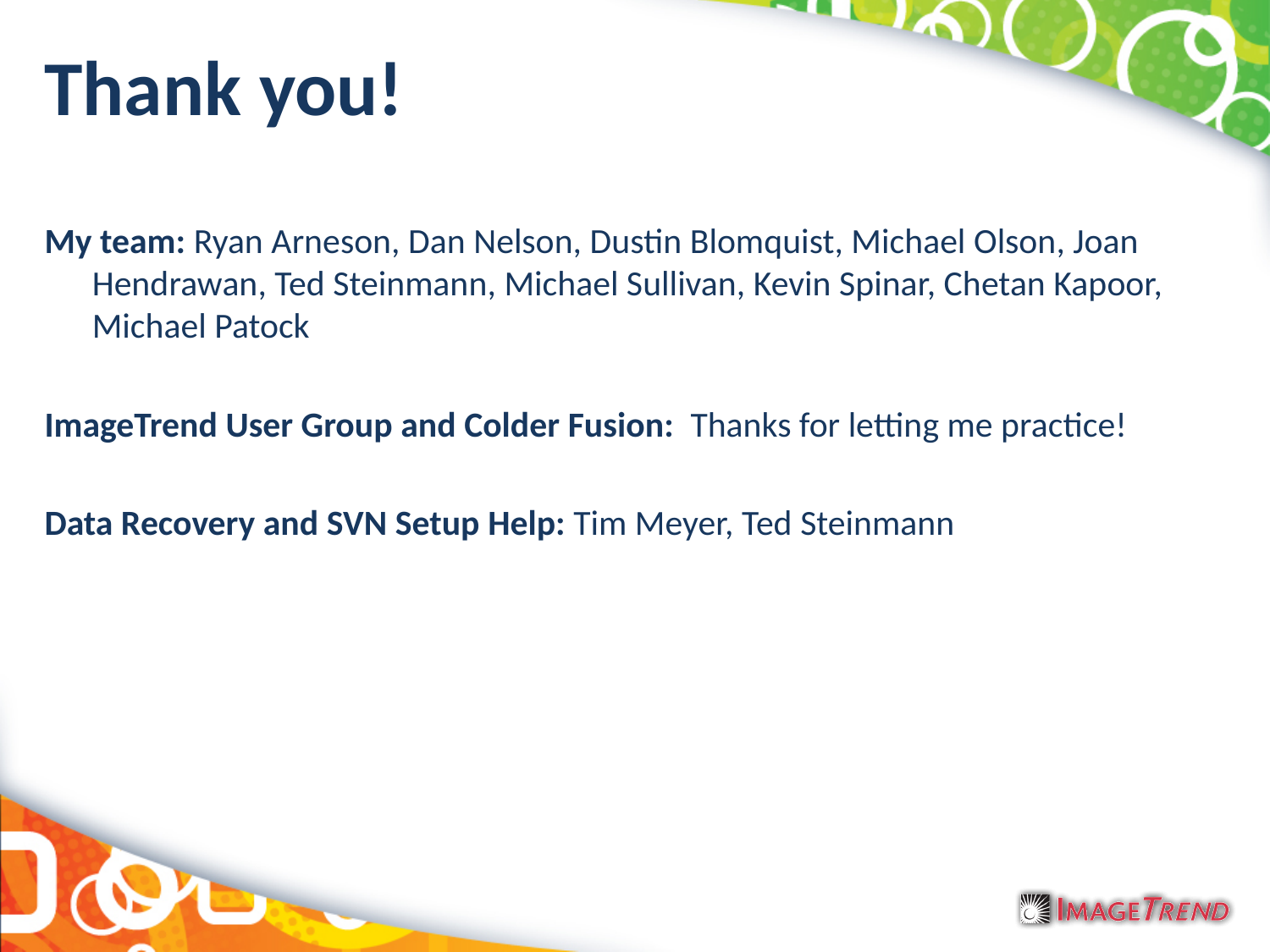

# Thank you!
My team: Ryan Arneson, Dan Nelson, Dustin Blomquist, Michael Olson, Joan Hendrawan, Ted Steinmann, Michael Sullivan, Kevin Spinar, Chetan Kapoor, Michael Patock

ImageTrend User Group and Colder Fusion:  Thanks for letting me practice!

Data Recovery and SVN Setup Help: Tim Meyer, Ted Steinmann